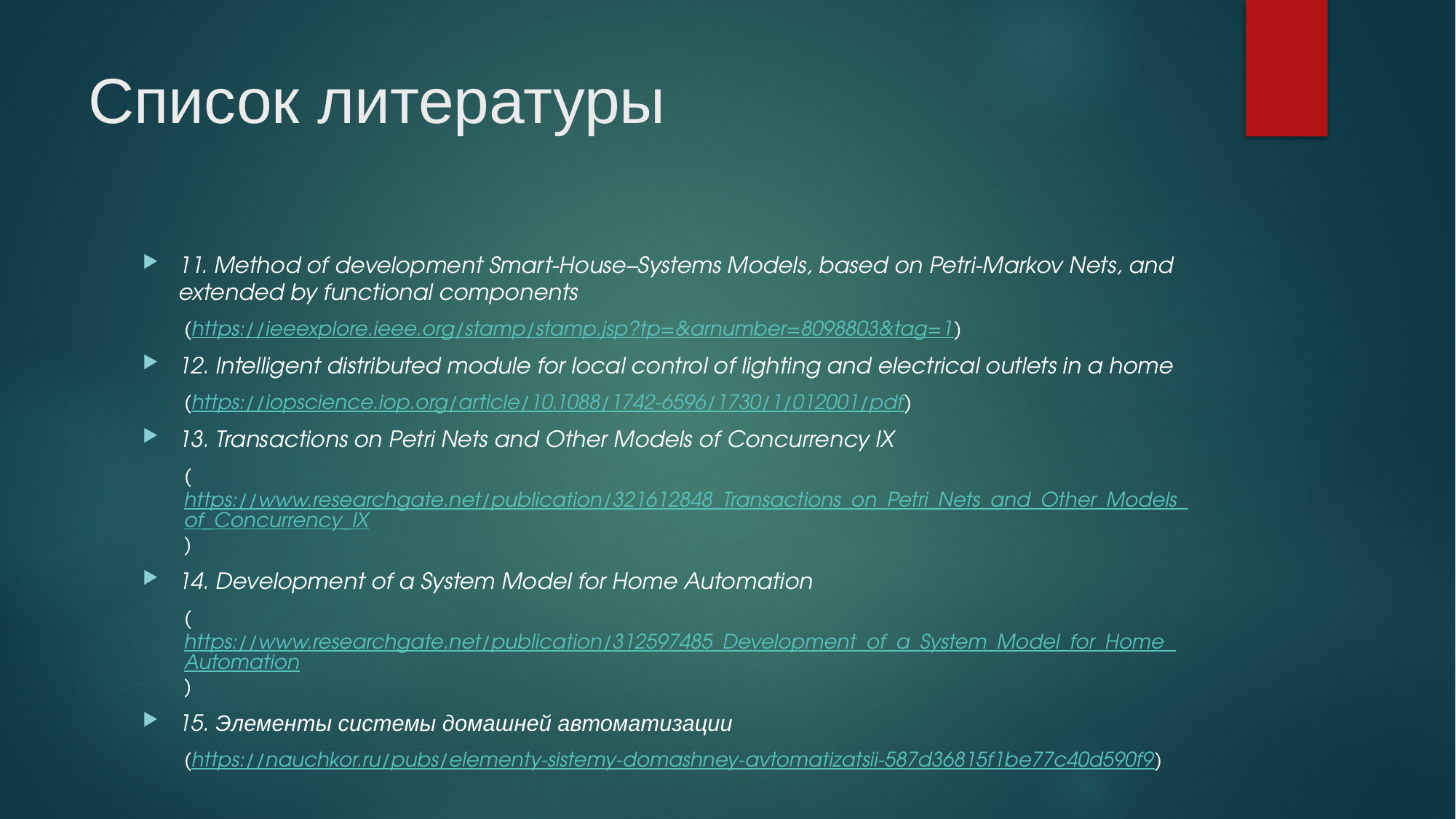

# Список литературы
11. Method of development Smart-House–Systems Models, based on Petri-Markov Nets, and extended by functional components
(https://ieeexplore.ieee.org/stamp/stamp.jsp?tp=&arnumber=8098803&tag=1)
12. Intelligent distributed module for local control of lighting and electrical outlets in a home
(https://iopscience.iop.org/article/10.1088/1742-6596/1730/1/012001/pdf)
13. Transactions on Petri Nets and Other Models of Concurrency IX
(https://www.researchgate.net/publication/321612848_Transactions_on_Petri_Nets_and_Other_Models_of_Concurrency_IX)
14. Development of a System Model for Home Automation
(https://www.researchgate.net/publication/312597485_Development_of_a_System_Model_for_Home_Automation)
15. Элементы системы домашней автоматизации
(https://nauchkor.ru/pubs/elementy-sistemy-domashney-avtomatizatsii-587d36815f1be77c40d590f9)